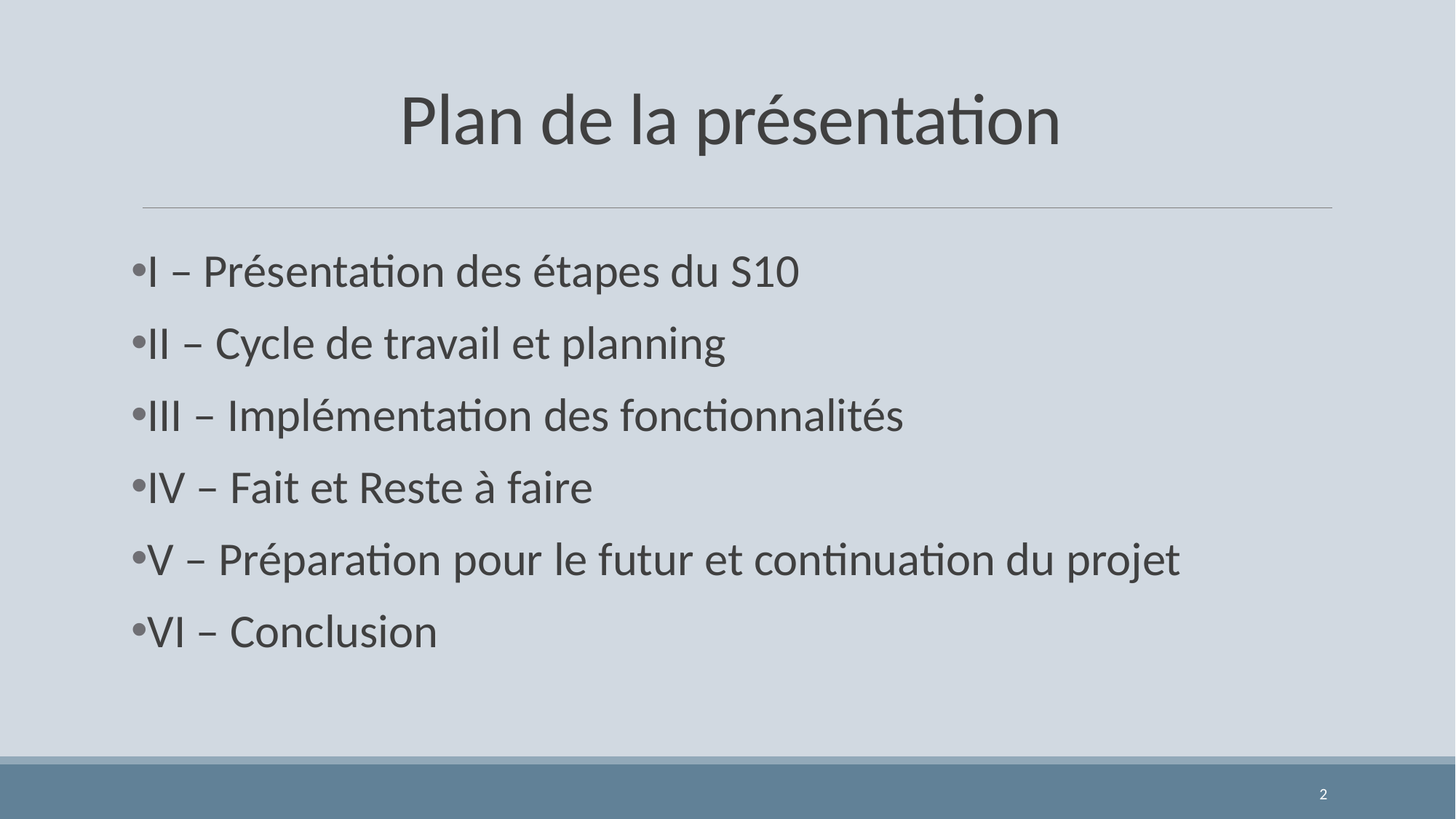

# Plan de la présentation
I – Présentation des étapes du S10
II – Cycle de travail et planning
III – Implémentation des fonctionnalités
IV – Fait et Reste à faire
V – Préparation pour le futur et continuation du projet
VI – Conclusion
2